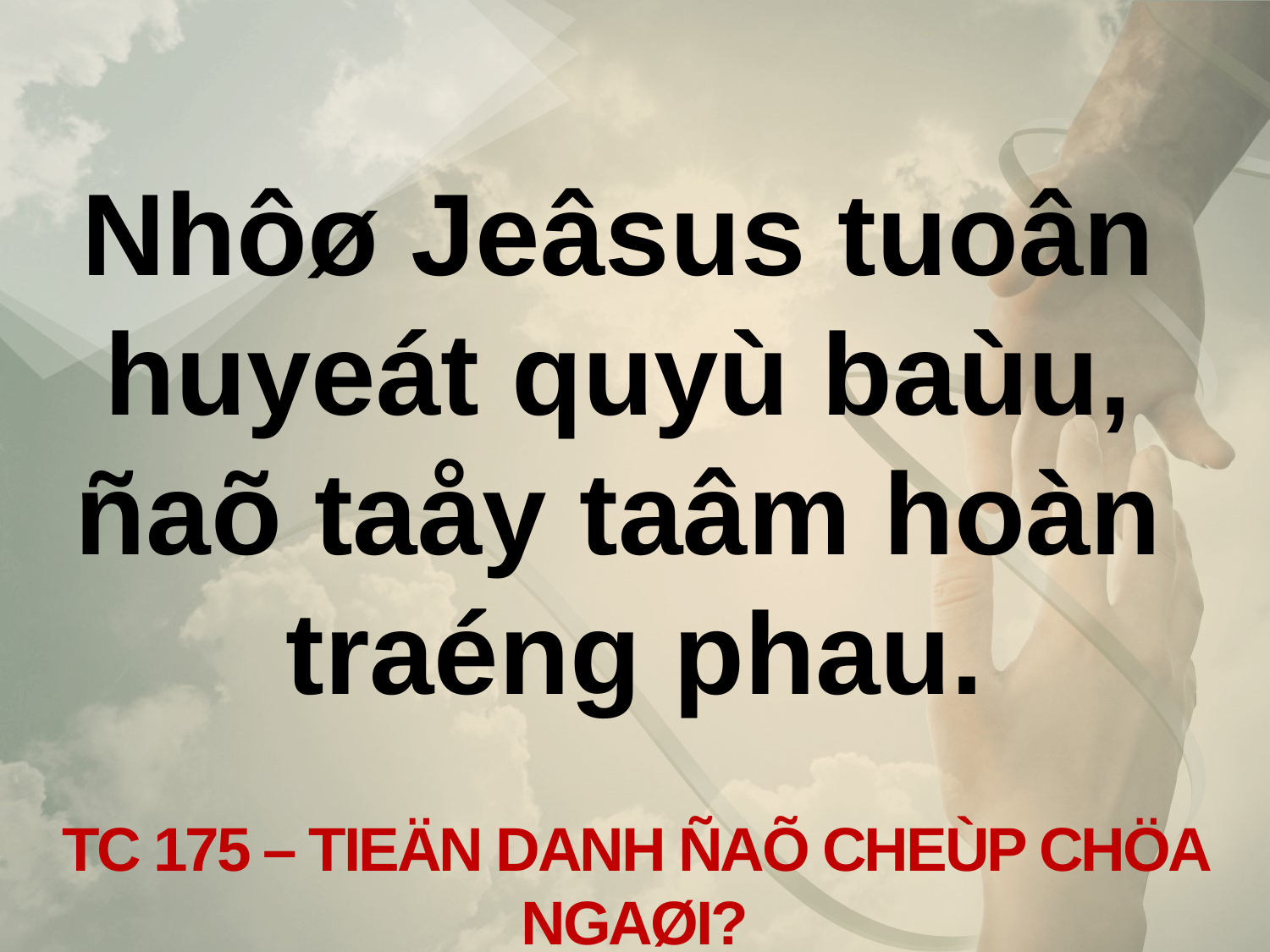

Nhôø Jeâsus tuoân
huyeát quyù baùu,
ñaõ taåy taâm hoàn
traéng phau.
TC 175 – TIEÄN DANH ÑAÕ CHEÙP CHÖA NGAØI?